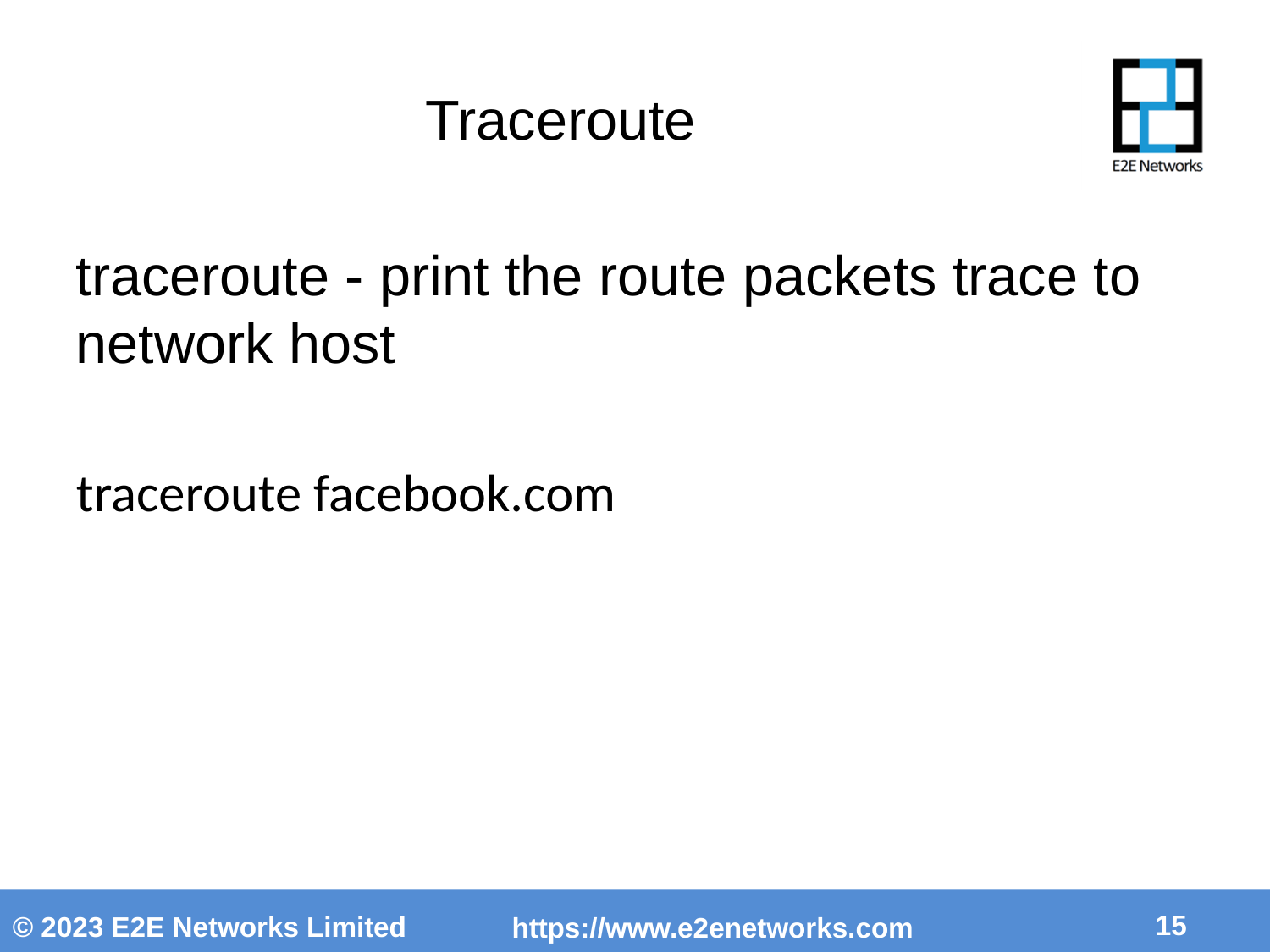

Traceroute
traceroute - print the route packets trace to network host

traceroute facebook.com